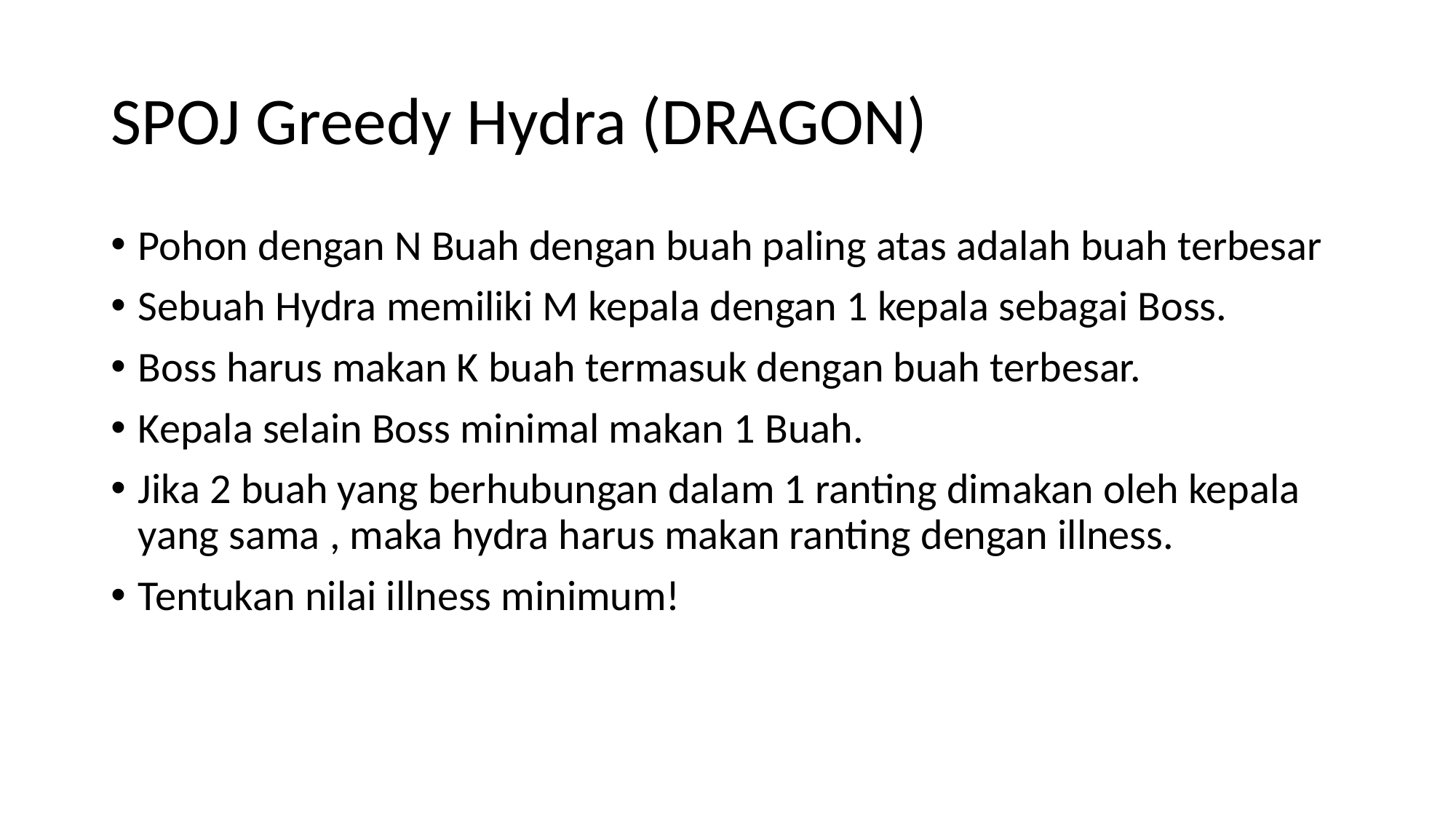

# SPOJ Greedy Hydra (DRAGON)
Pohon dengan N Buah dengan buah paling atas adalah buah terbesar
Sebuah Hydra memiliki M kepala dengan 1 kepala sebagai Boss.
Boss harus makan K buah termasuk dengan buah terbesar.
Kepala selain Boss minimal makan 1 Buah.
Jika 2 buah yang berhubungan dalam 1 ranting dimakan oleh kepala yang sama , maka hydra harus makan ranting dengan illness.
Tentukan nilai illness minimum!